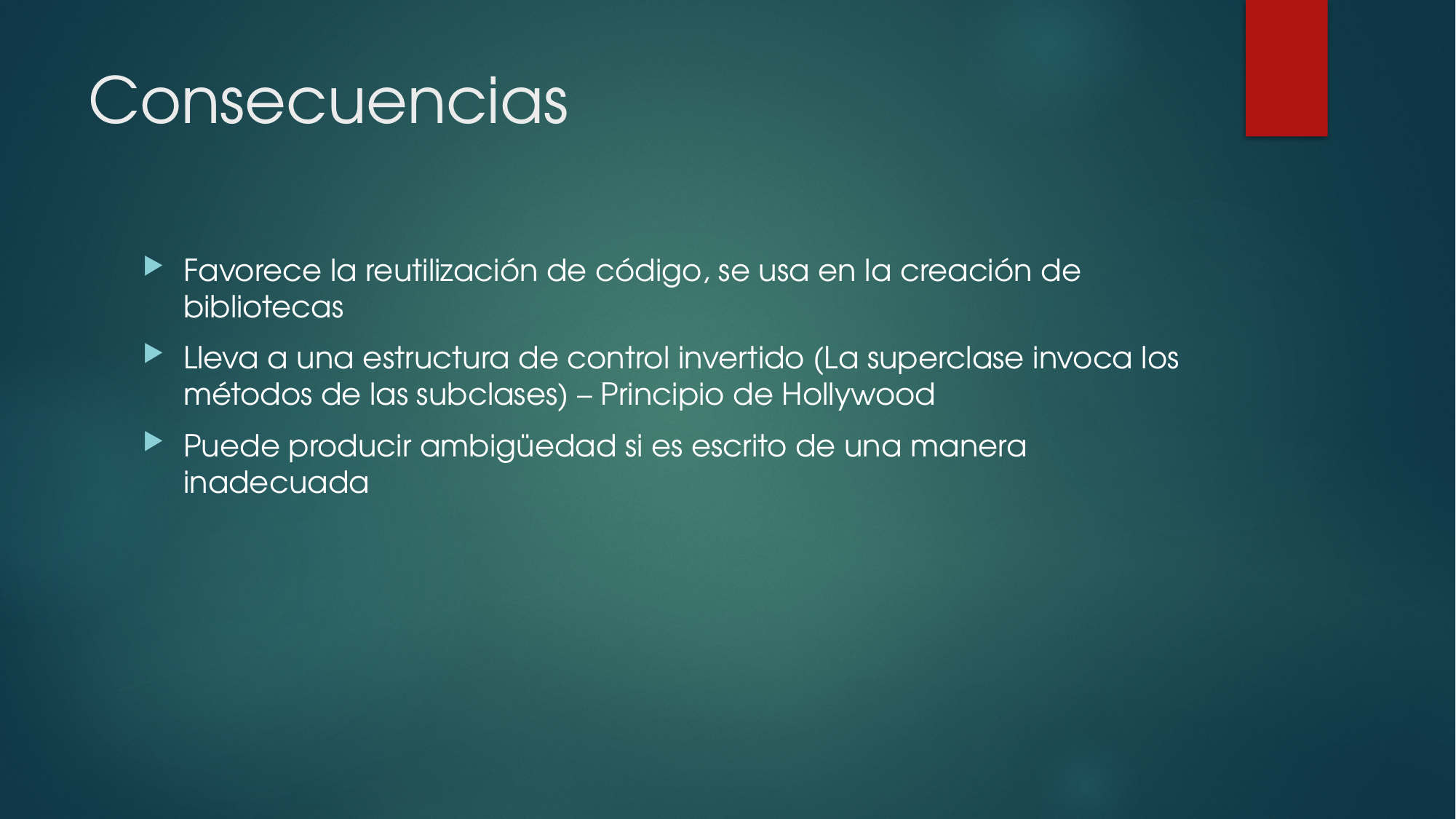

# Consecuencias
Favorece la reutilización de código, se usa en la creación de bibliotecas
Lleva a una estructura de control invertido (La superclase invoca los métodos de las subclases) – Principio de Hollywood
Puede producir ambigüedad si es escrito de una manera inadecuada